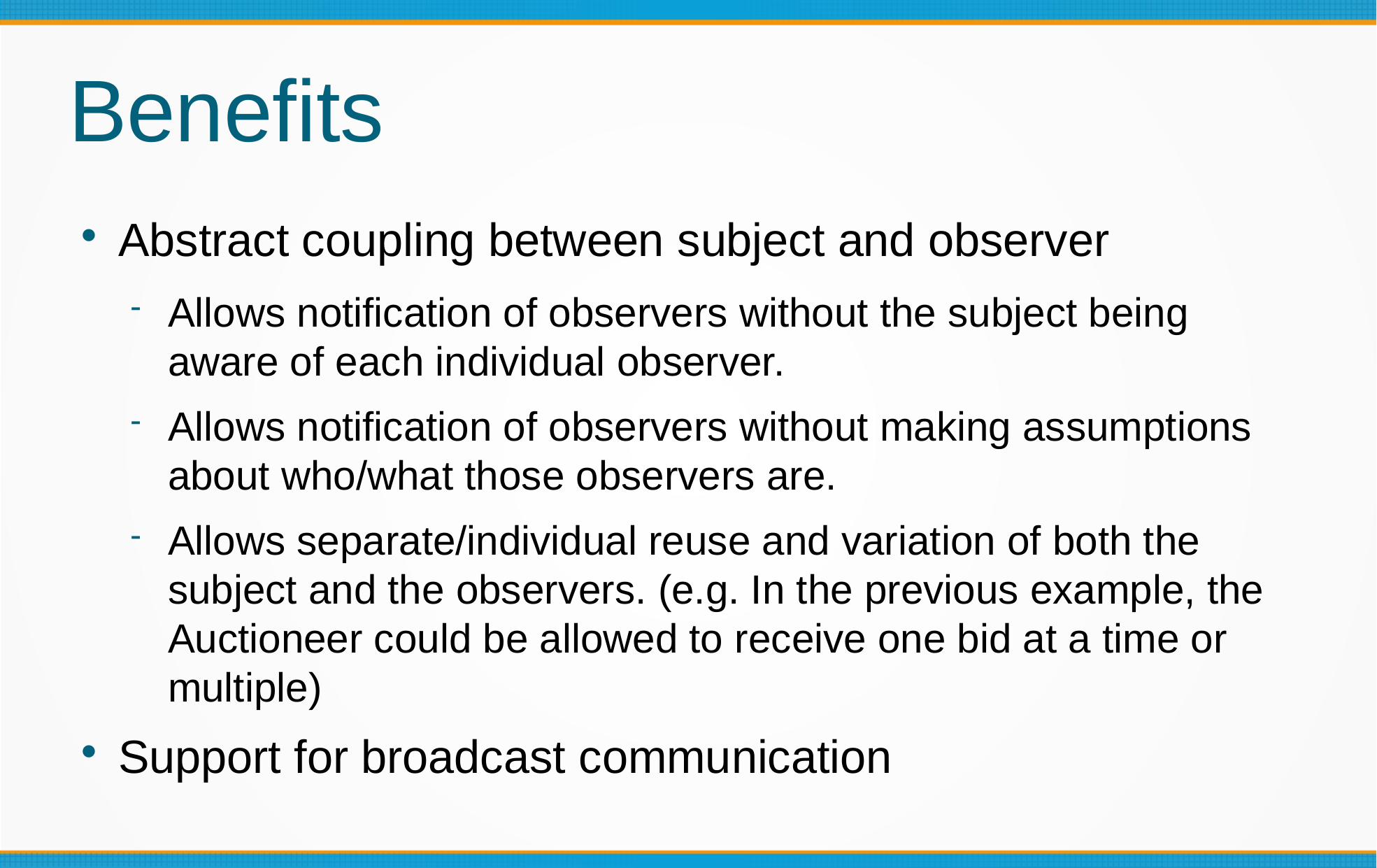

Benefits
Abstract coupling between subject and observer
Allows notification of observers without the subject being aware of each individual observer.
Allows notification of observers without making assumptions about who/what those observers are.
Allows separate/individual reuse and variation of both the subject and the observers. (e.g. In the previous example, the Auctioneer could be allowed to receive one bid at a time or multiple)
Support for broadcast communication